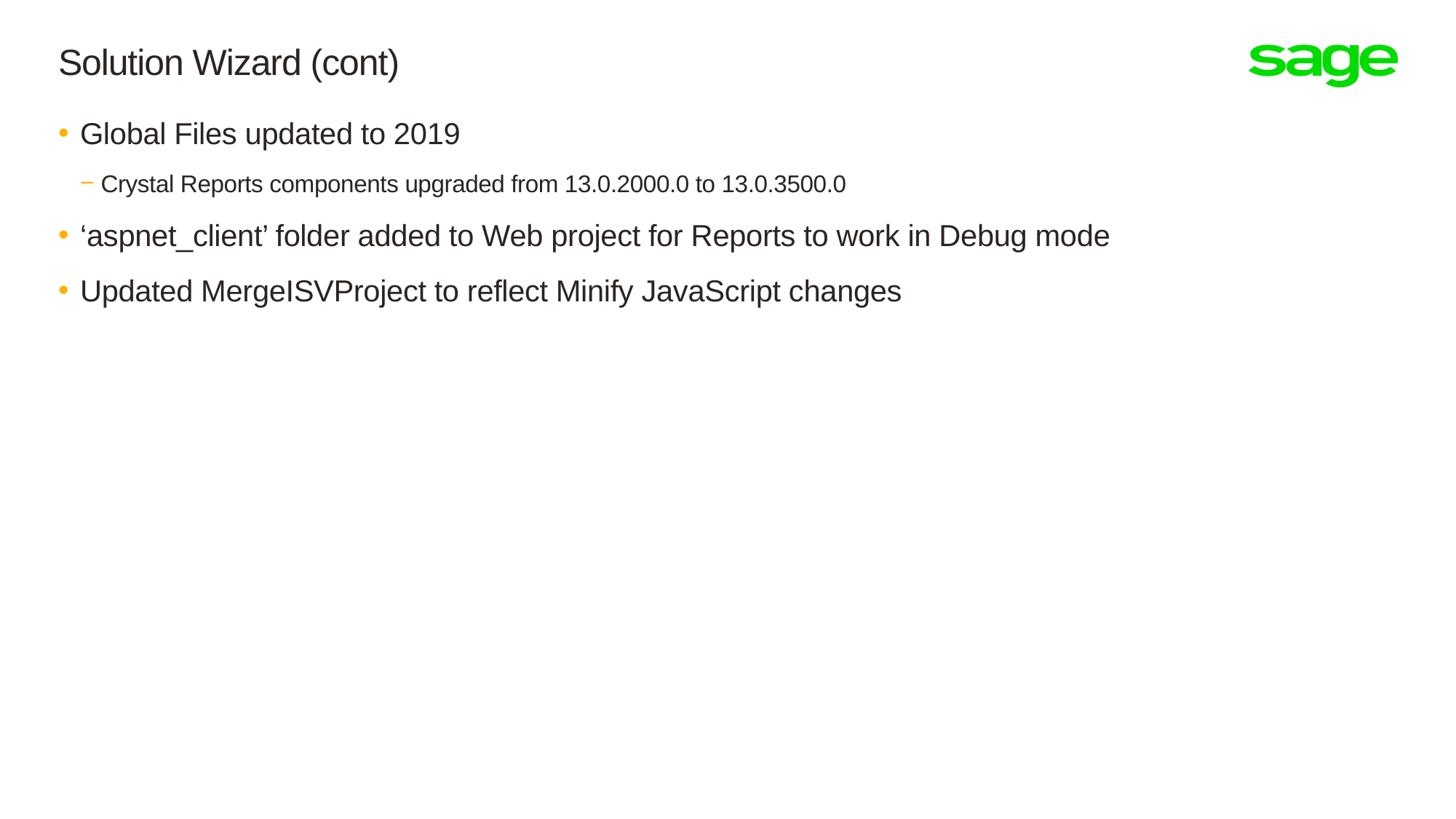

# Solution Wizard (cont)
Global Files updated to 2019
Crystal Reports components upgraded from 13.0.2000.0 to 13.0.3500.0
‘aspnet_client’ folder added to Web project for Reports to work in Debug mode
Updated MergeISVProject to reflect Minify JavaScript changes